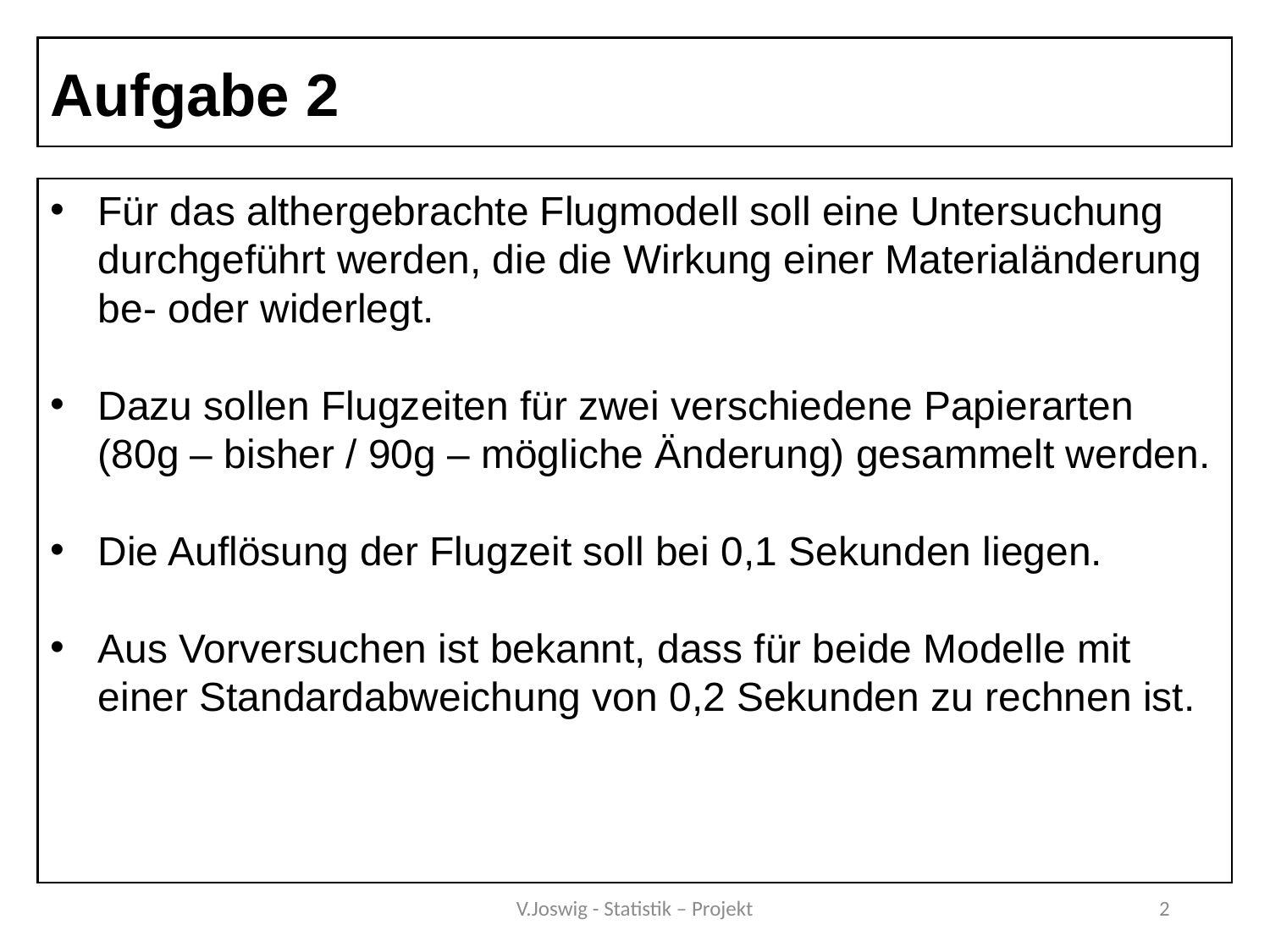

Aufgabe 2
Für das althergebrachte Flugmodell soll eine Untersuchung durchgeführt werden, die die Wirkung einer Materialänderung be- oder widerlegt.

Dazu sollen Flugzeiten für zwei verschiedene Papierarten       (80g – bisher / 90g – mögliche Änderung) gesammelt werden.

Die Auflösung der Flugzeit soll bei 0,1 Sekunden liegen.

Aus Vorversuchen ist bekannt, dass für beide Modelle mit einer Standardabweichung von 0,2 Sekunden zu rechnen ist.

V.Joswig - Statistik – Projekt
2